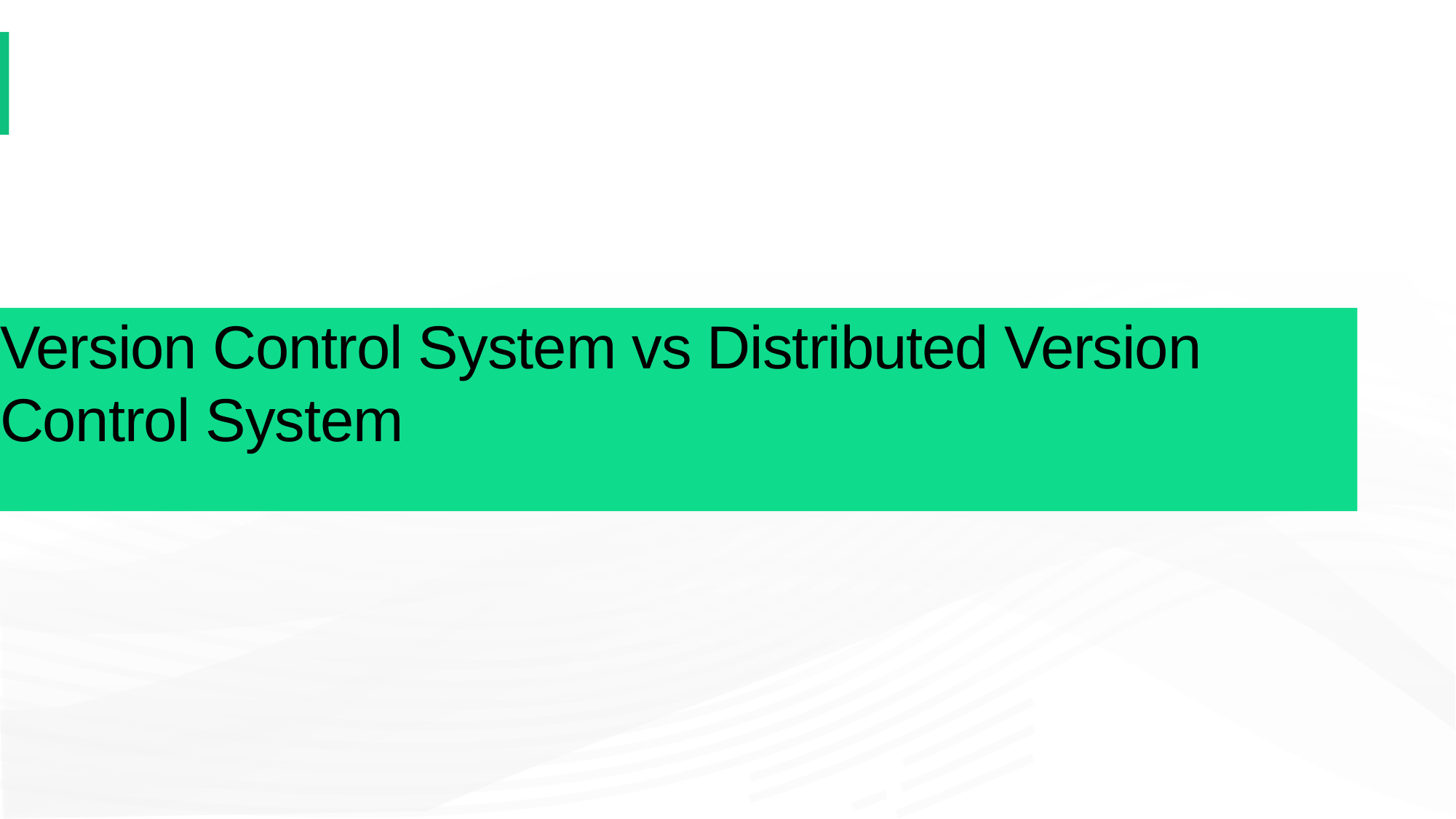

Version Control System vs Distributed Version Control System